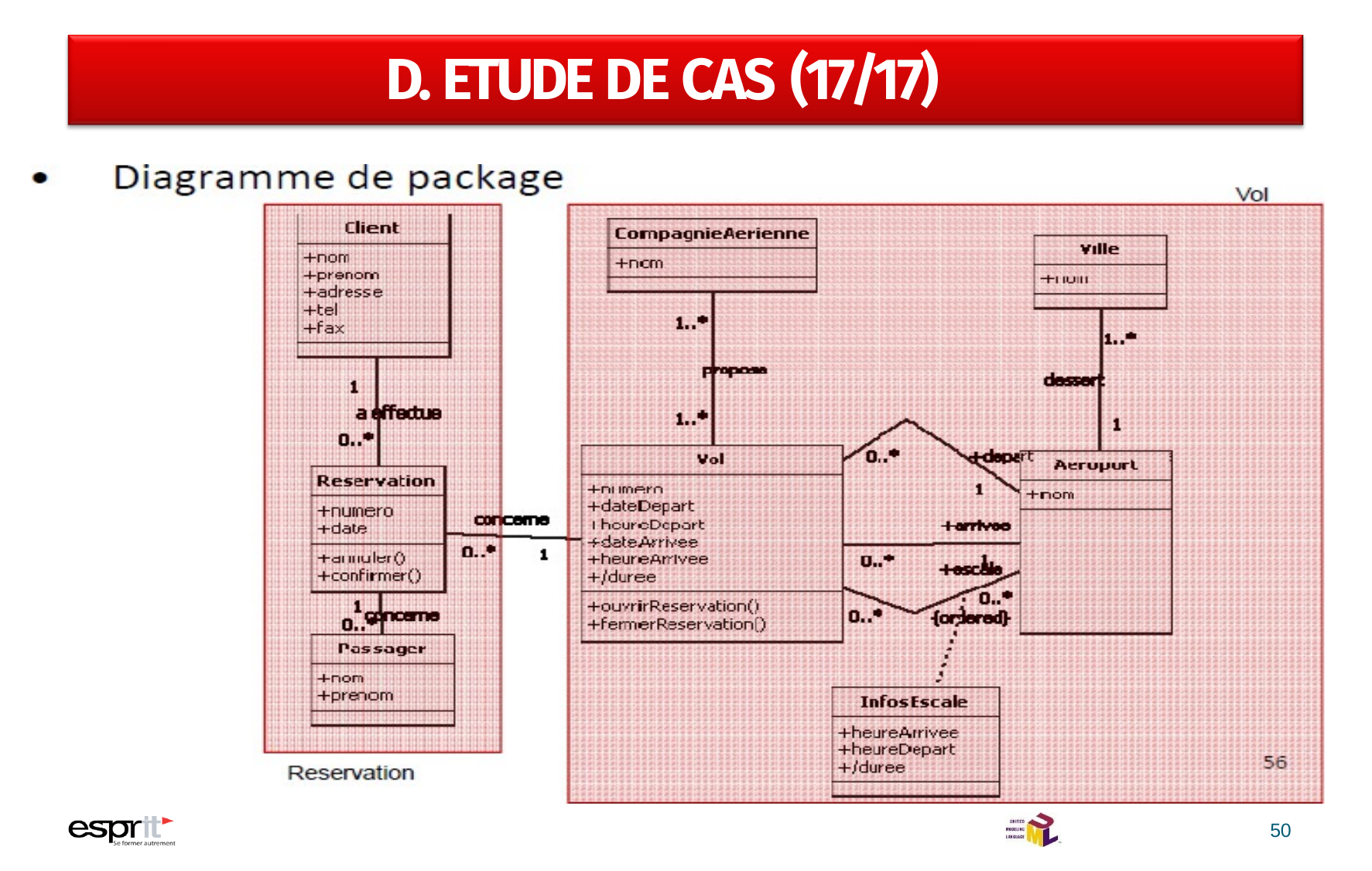

# D. ETUDE DE CAS (17/17)

50